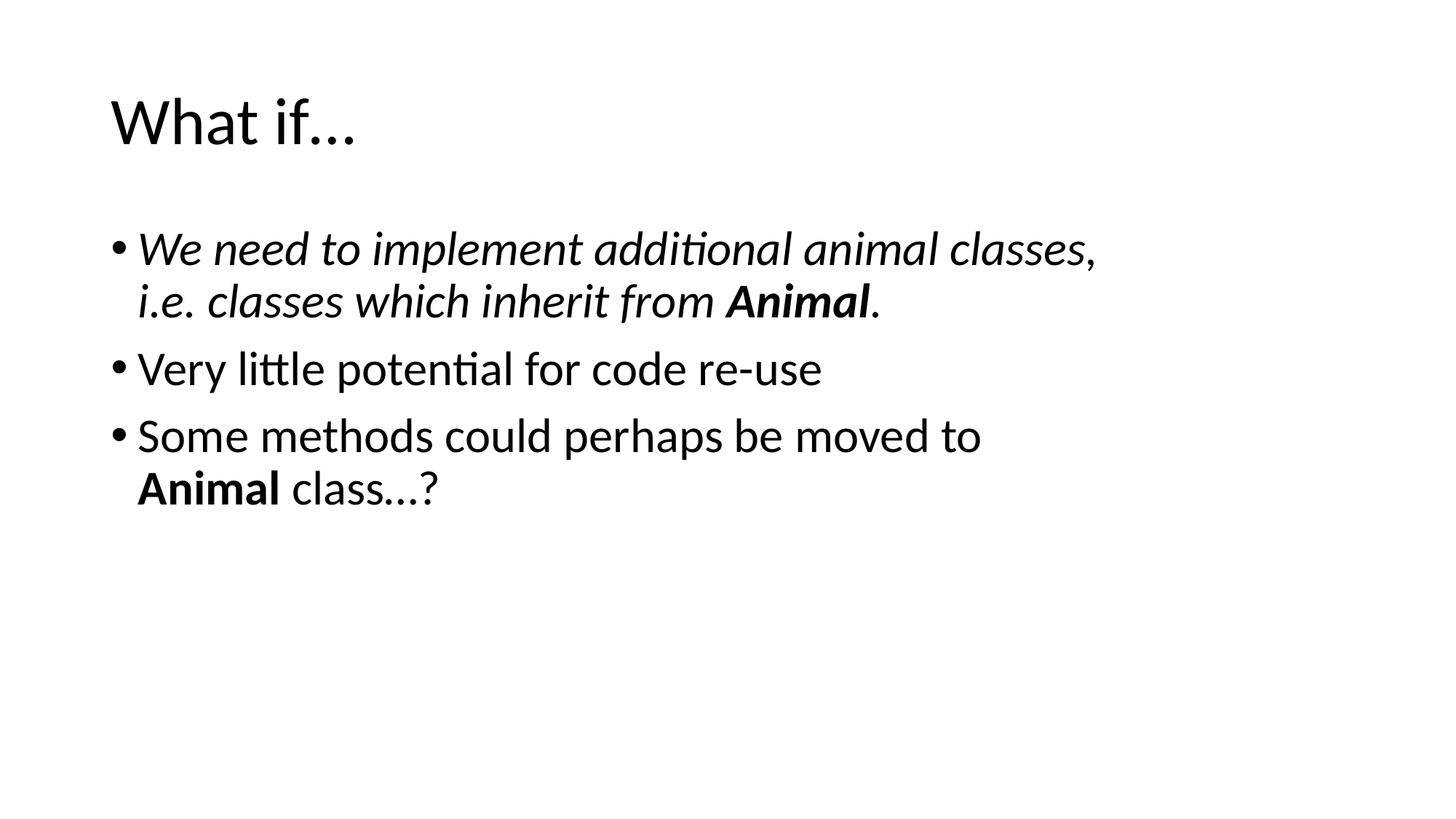

# What if…
We need to implement additional animal classes, i.e. classes which inherit from Animal.
Very little potential for code re-use
Some methods could perhaps be moved to Animal class…?